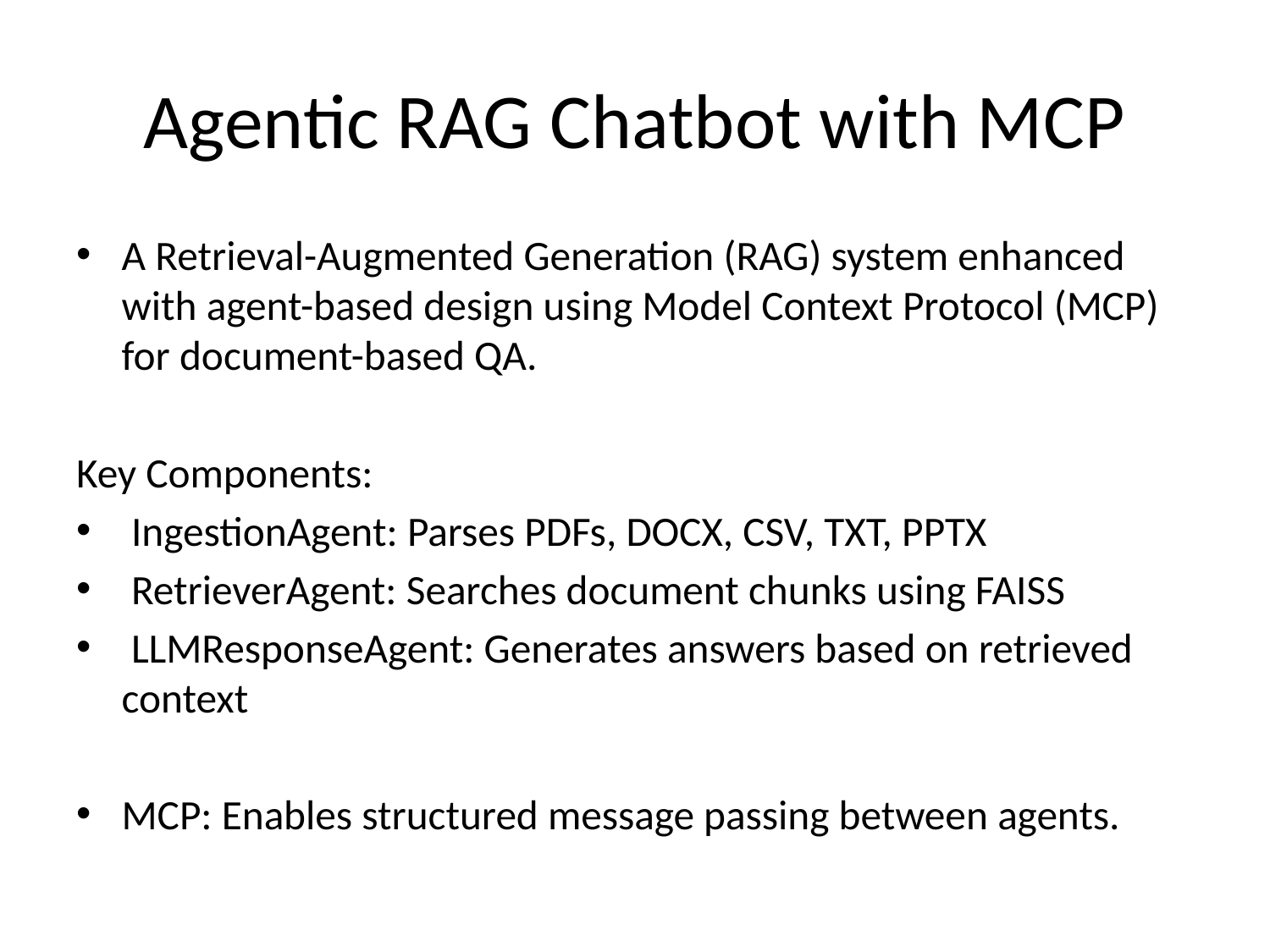

# Agentic RAG Chatbot with MCP
A Retrieval-Augmented Generation (RAG) system enhanced with agent-based design using Model Context Protocol (MCP) for document-based QA.

Key Components:
 IngestionAgent: Parses PDFs, DOCX, CSV, TXT, PPTX
 RetrieverAgent: Searches document chunks using FAISS
 LLMResponseAgent: Generates answers based on retrieved context

MCP: Enables structured message passing between agents.